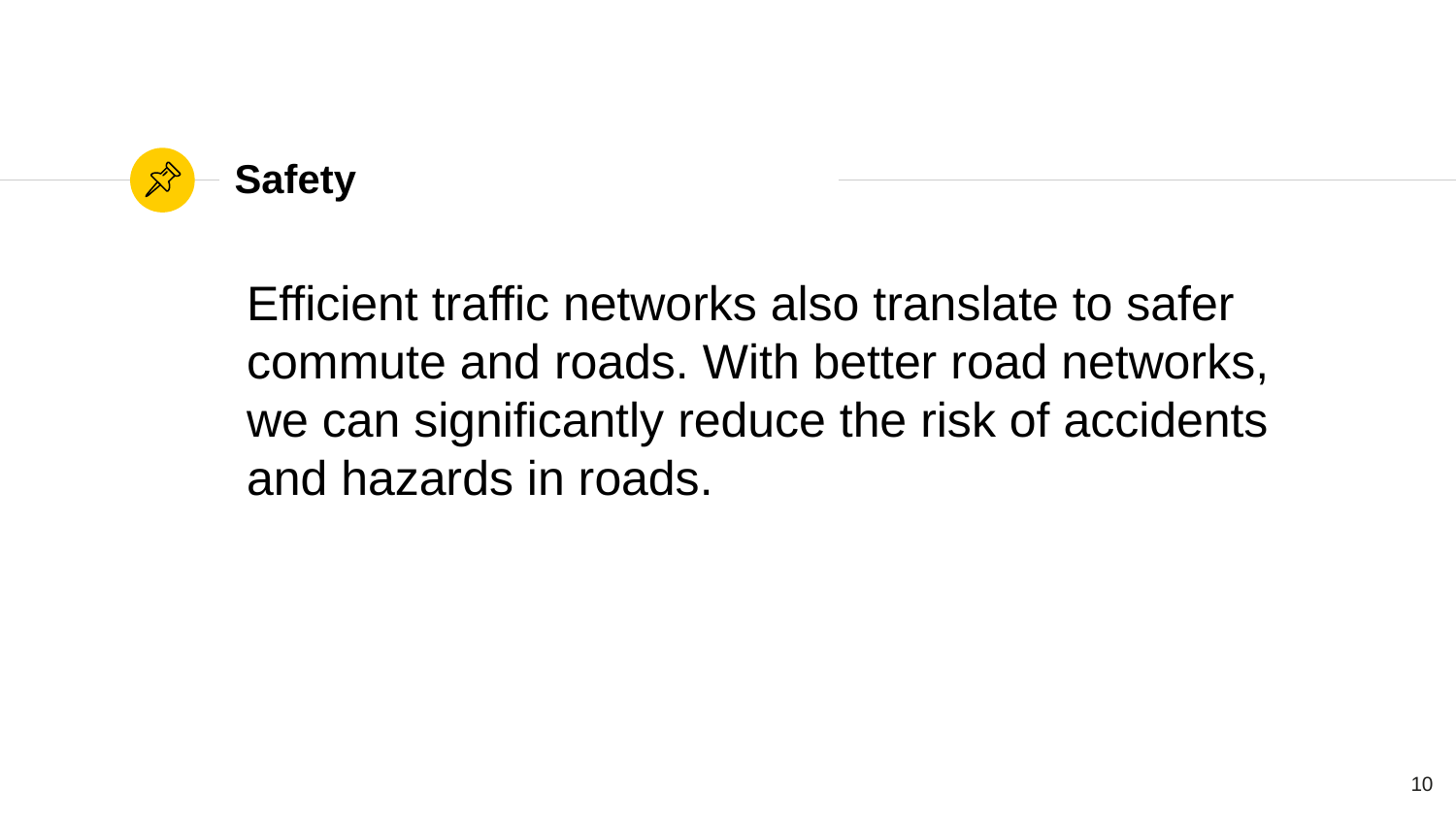

# Safety

Efficient traffic networks also translate to safer commute and roads. With better road networks, we can significantly reduce the risk of accidents and hazards in roads.
10